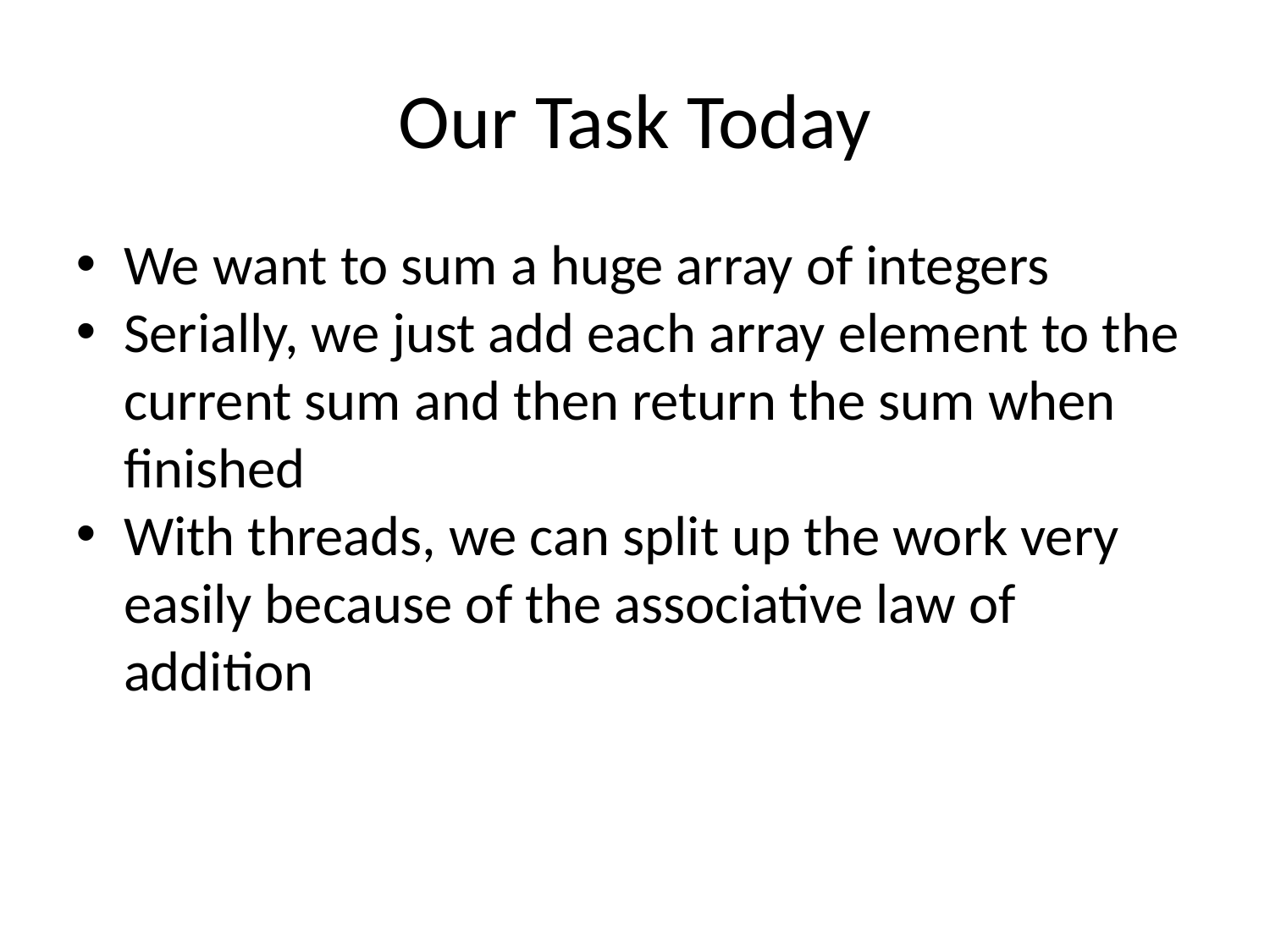

Our Task Today
We want to sum a huge array of integers
Serially, we just add each array element to the current sum and then return the sum when finished
With threads, we can split up the work very easily because of the associative law of addition